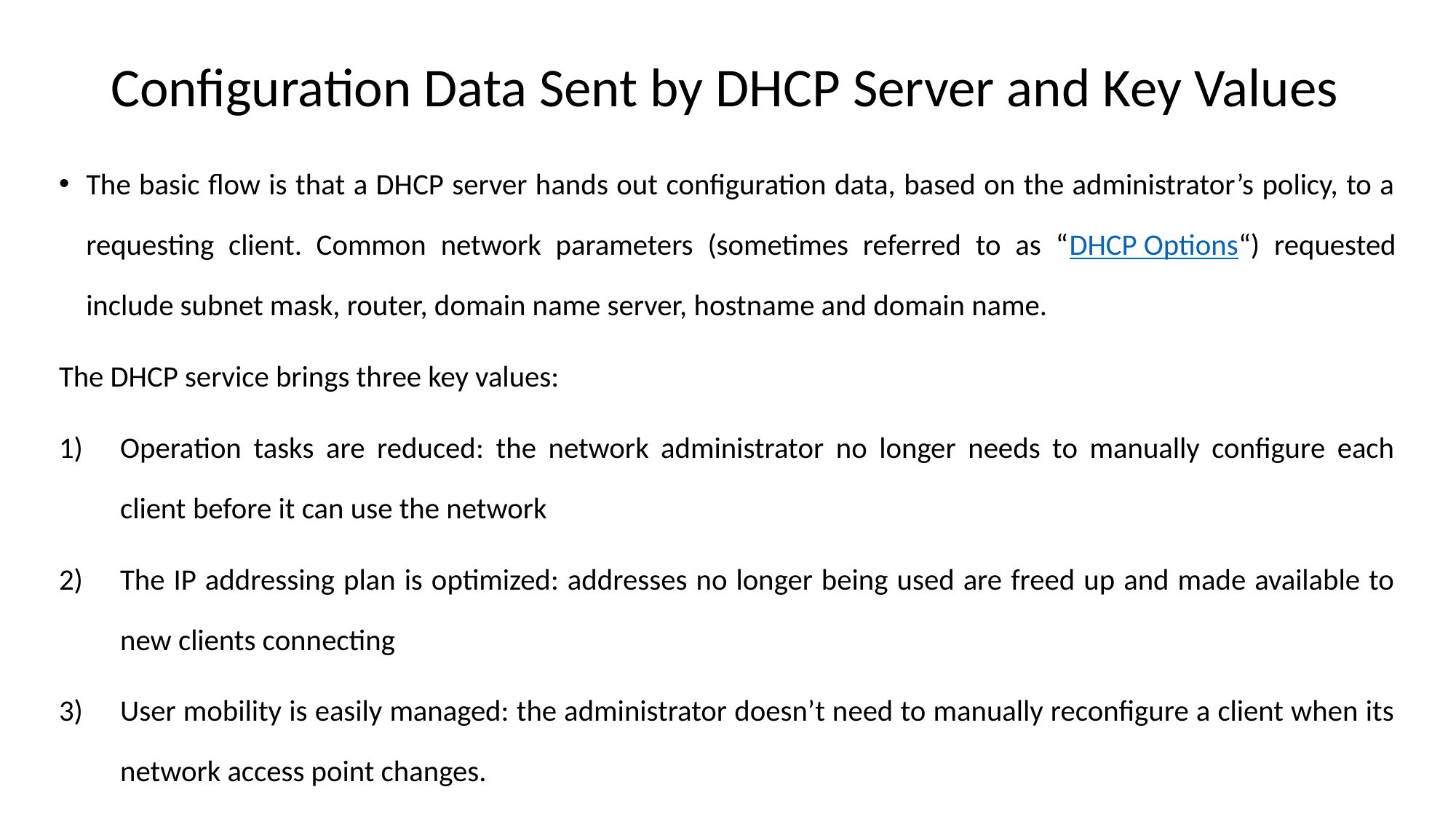

# Configuration Data Sent by DHCP Server and Key Values
The basic flow is that a DHCP server hands out configuration data, based on the administrator’s policy, to a requesting client. Common network parameters (sometimes referred to as “DHCP Options“) requested include subnet mask, router, domain name server, hostname and domain name.
The DHCP service brings three key values:
Operation tasks are reduced: the network administrator no longer needs to manually configure each client before it can use the network
The IP addressing plan is optimized: addresses no longer being used are freed up and made available to new clients connecting
User mobility is easily managed: the administrator doesn’t need to manually reconfigure a client when its network access point changes.